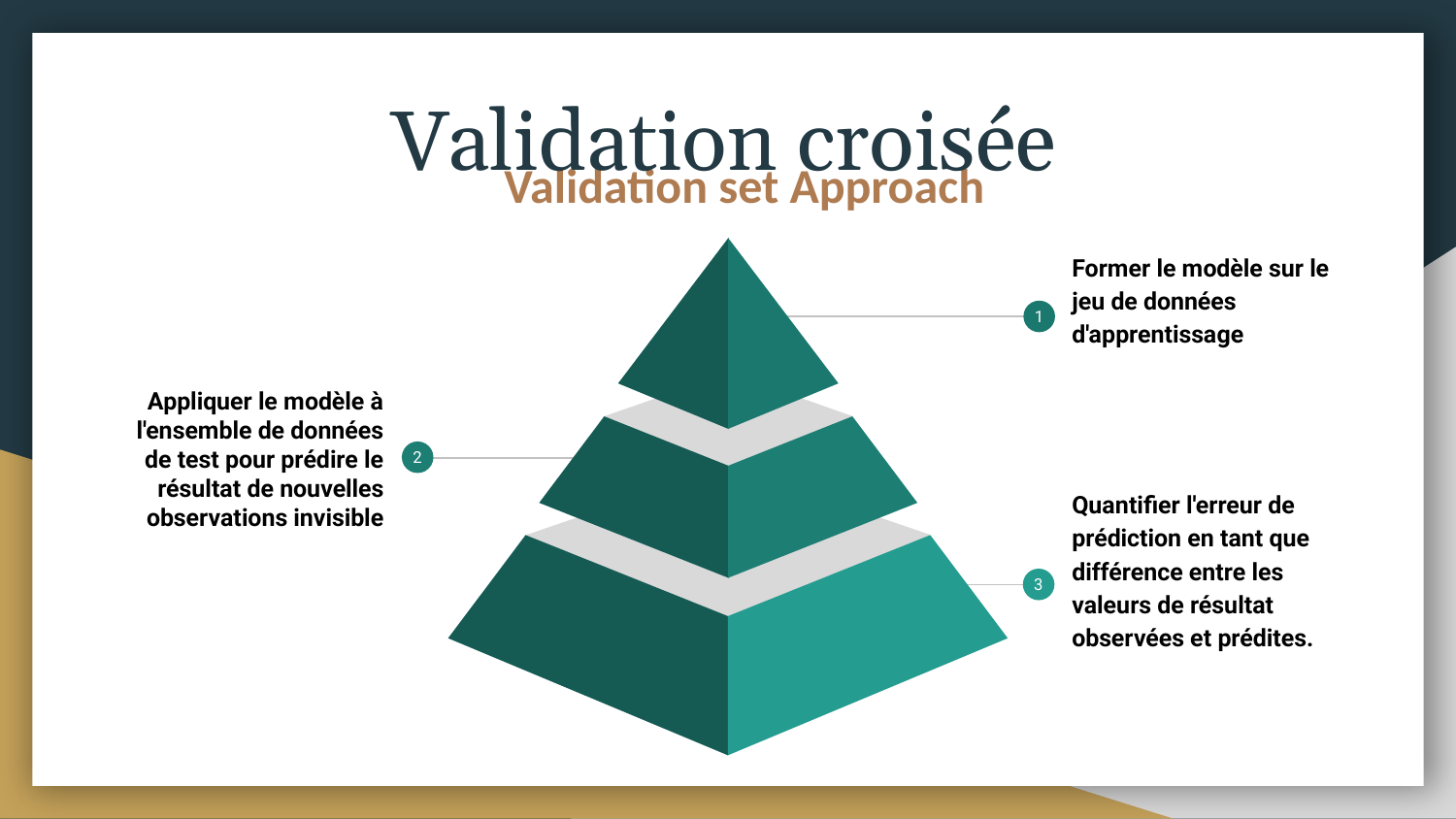

# Validation croisée

Validation set Approach

Former le modèle sur le jeu de données d'apprentissage

1

Appliquer le modèle à l'ensemble de données de test pour prédire le résultat de nouvelles observations invisible
2

Quantifier l'erreur de prédiction en tant que différence entre les valeurs de résultat observées et prédites.

3